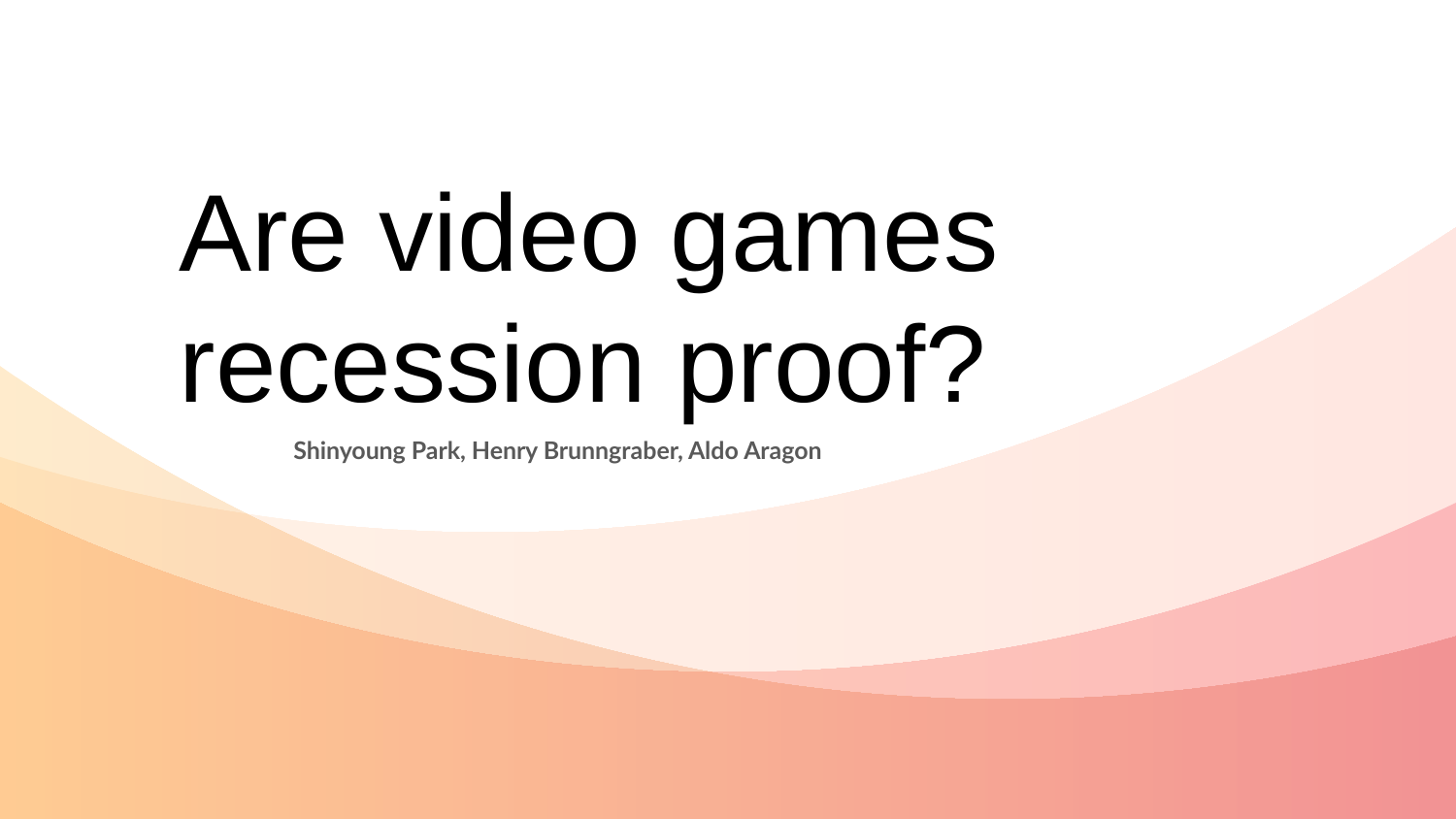

# Are video games recession proof?
Shinyoung Park, Henry Brunngraber, Aldo Aragon